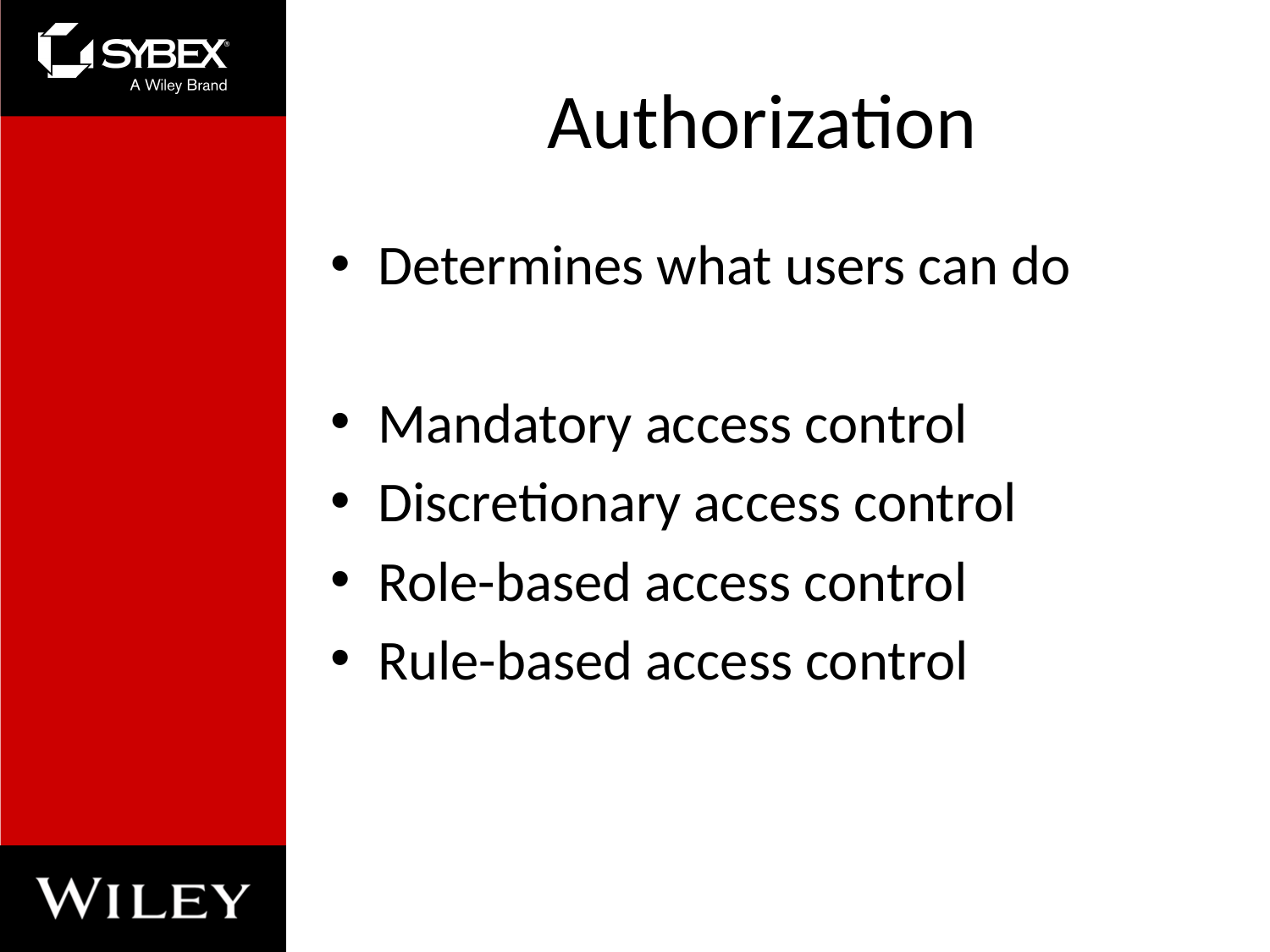

# Authorization
Determines what users can do

Mandatory access control
Discretionary access control
Role-based access control
Rule-based access control